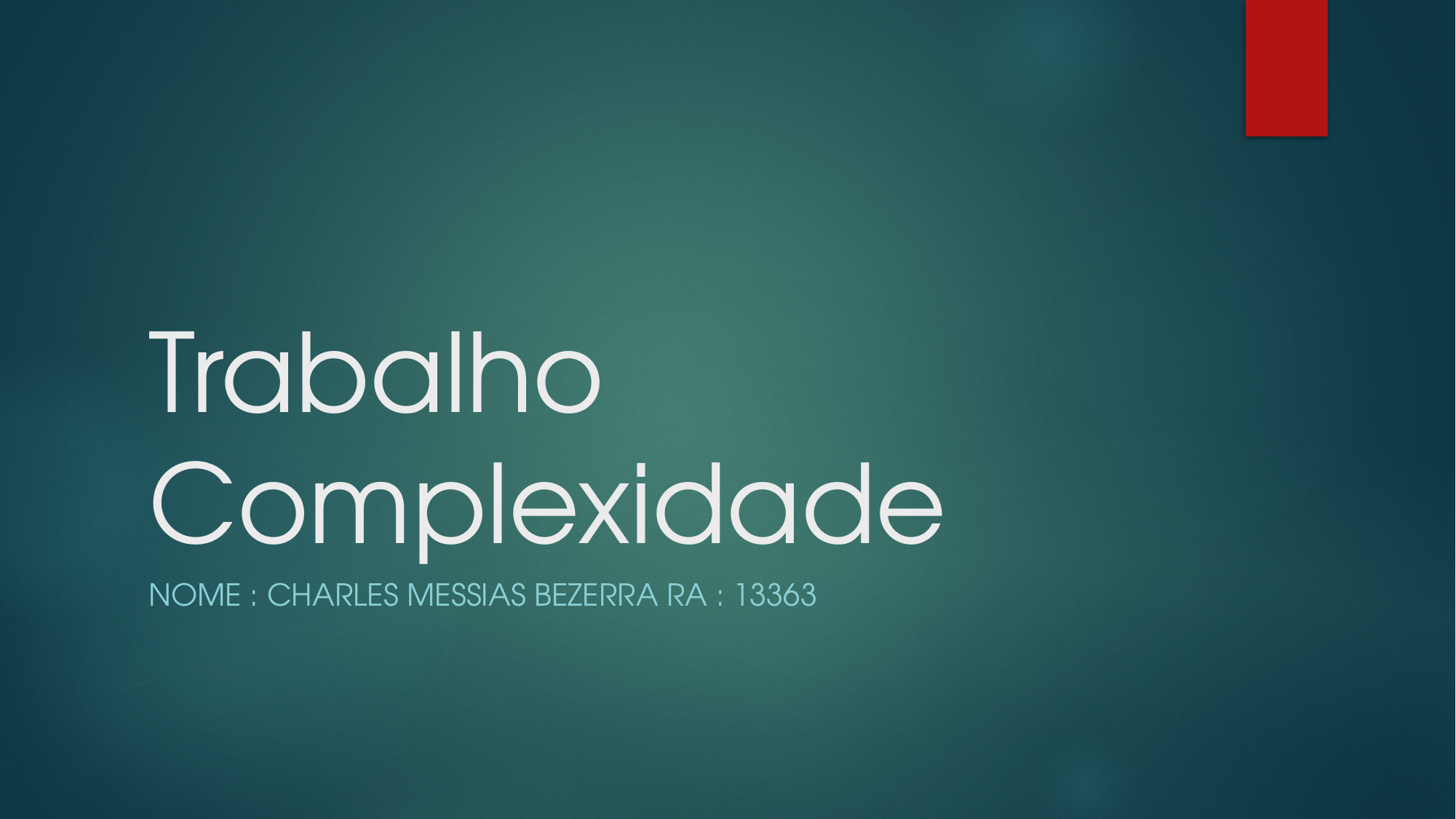

# Trabalho Complexidade
Nome : Charles Messias Bezerra RA : 13363